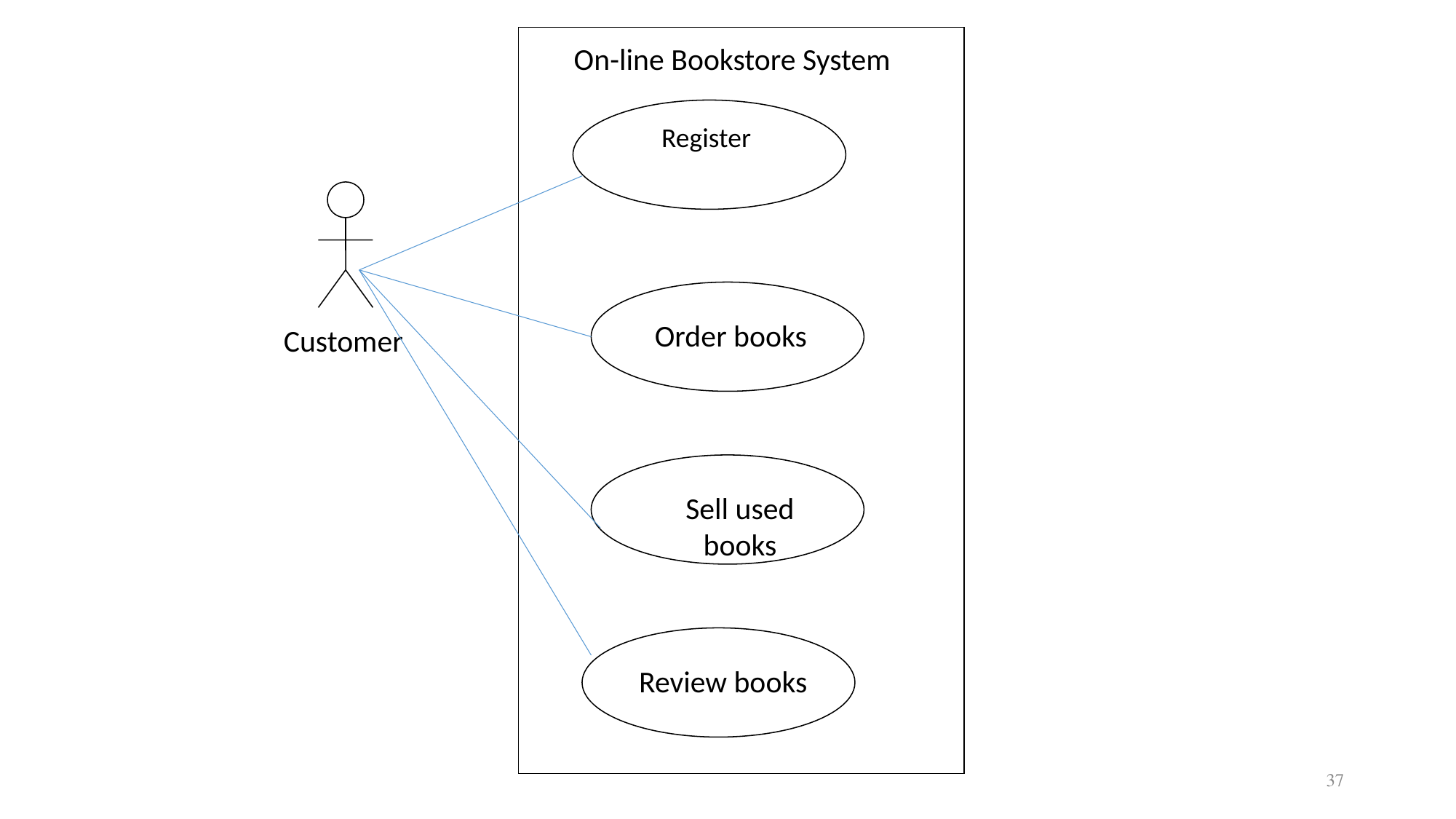

On-line Bookstore System

Register

Order books
Customer

Sell used books

Review books
37